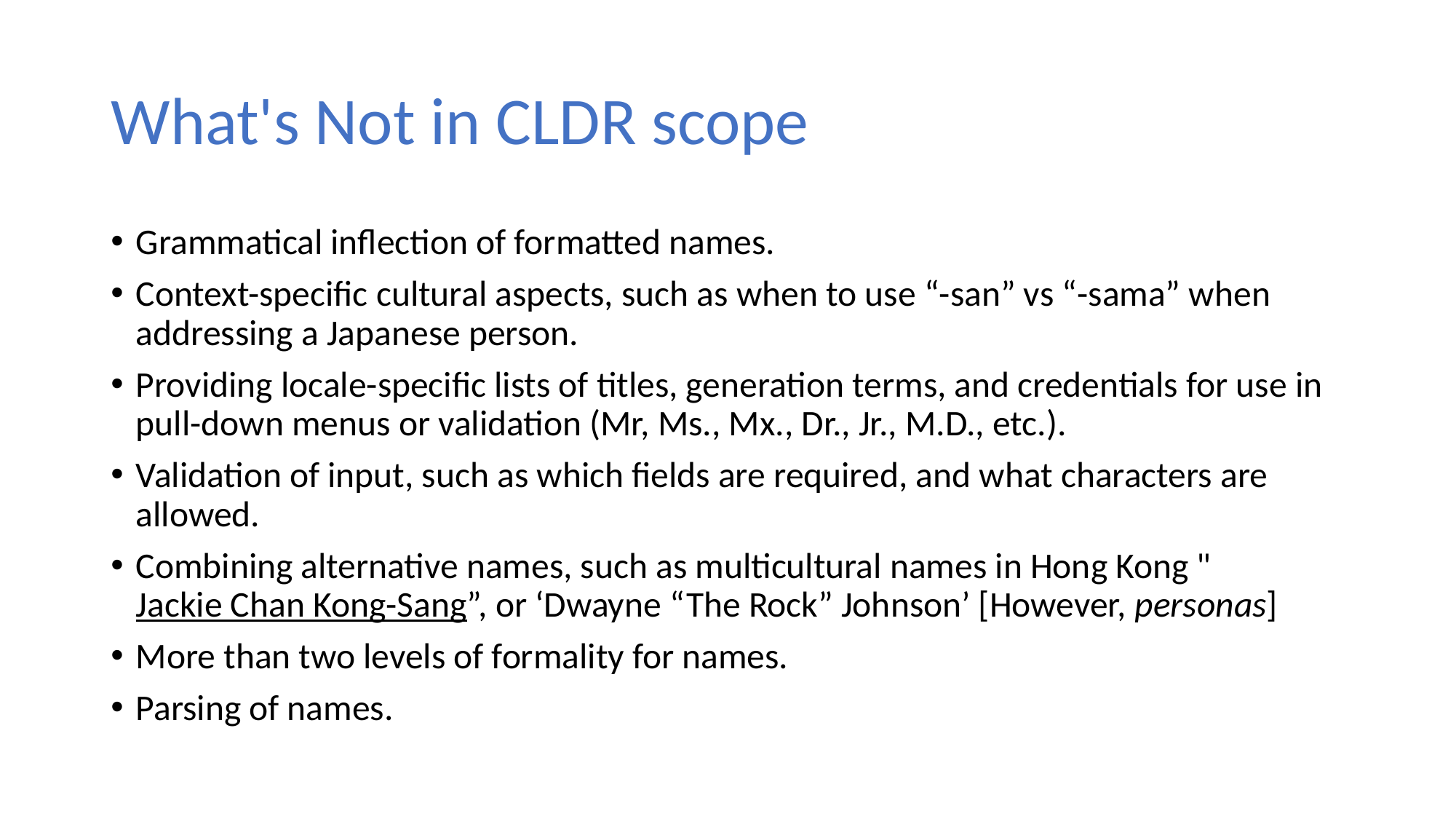

# What's Not in CLDR scope
Grammatical inflection of formatted names.
Context-specific cultural aspects, such as when to use “-san” vs “-sama” when addressing a Japanese person.
Providing locale-specific lists of titles, generation terms, and credentials for use in pull-down menus or validation (Mr, Ms., Mx., Dr., Jr., M.D., etc.).
Validation of input, such as which fields are required, and what characters are allowed.
Combining alternative names, such as multicultural names in Hong Kong "Jackie Chan Kong-Sang”, or ‘Dwayne “The Rock” Johnson’ [However, personas]
More than two levels of formality for names.
Parsing of names.